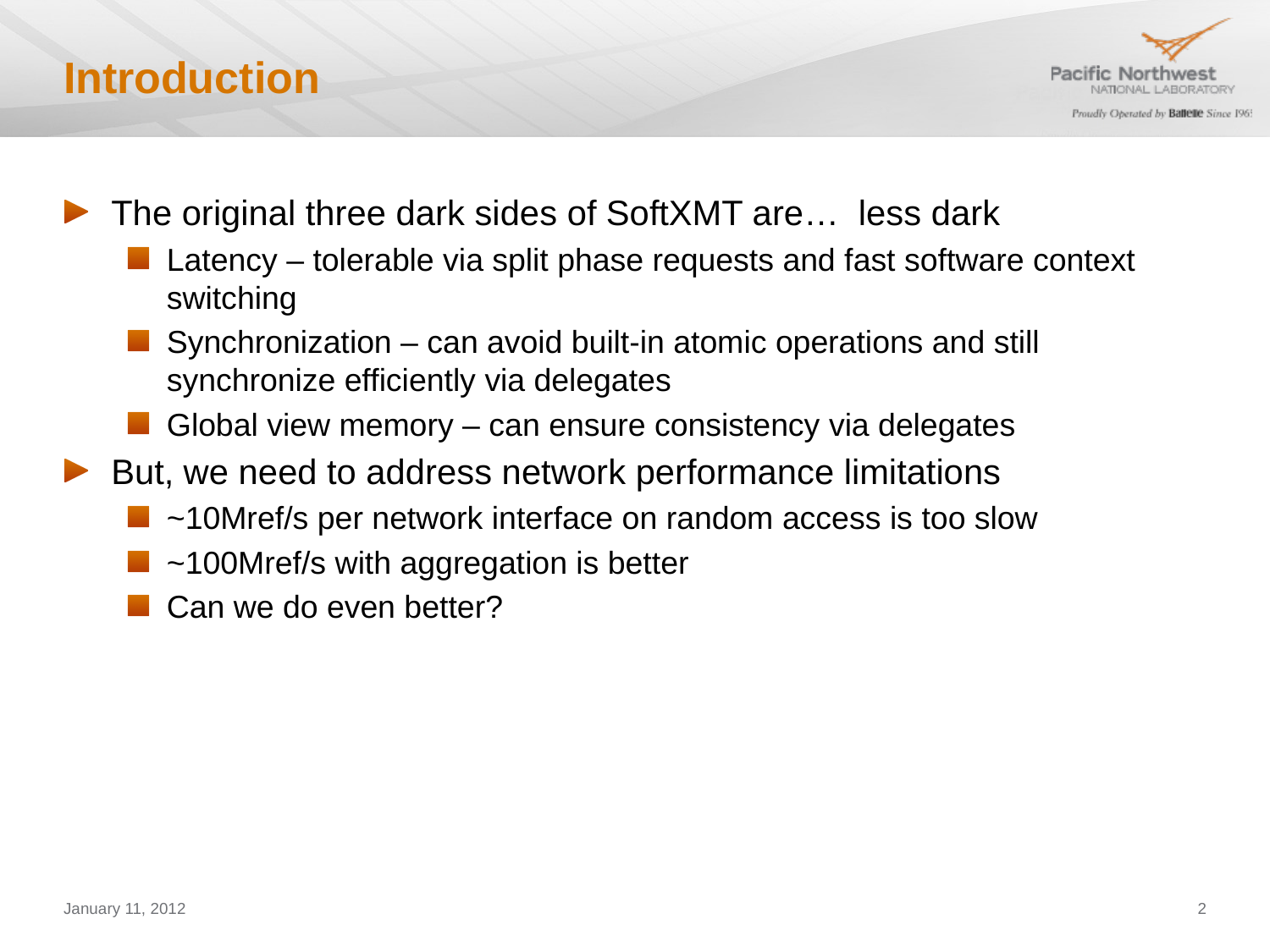

# Introduction
The original three dark sides of SoftXMT are…  less dark
Latency – tolerable via split phase requests and fast software context switching
Synchronization – can avoid built-in atomic operations and still synchronize efficiently via delegates
Global view memory – can ensure consistency via delegates
But, we need to address network performance limitations
~10Mref/s per network interface on random access is too slow
~100Mref/s with aggregation is better
Can we do even better?

January 11, 2012

2